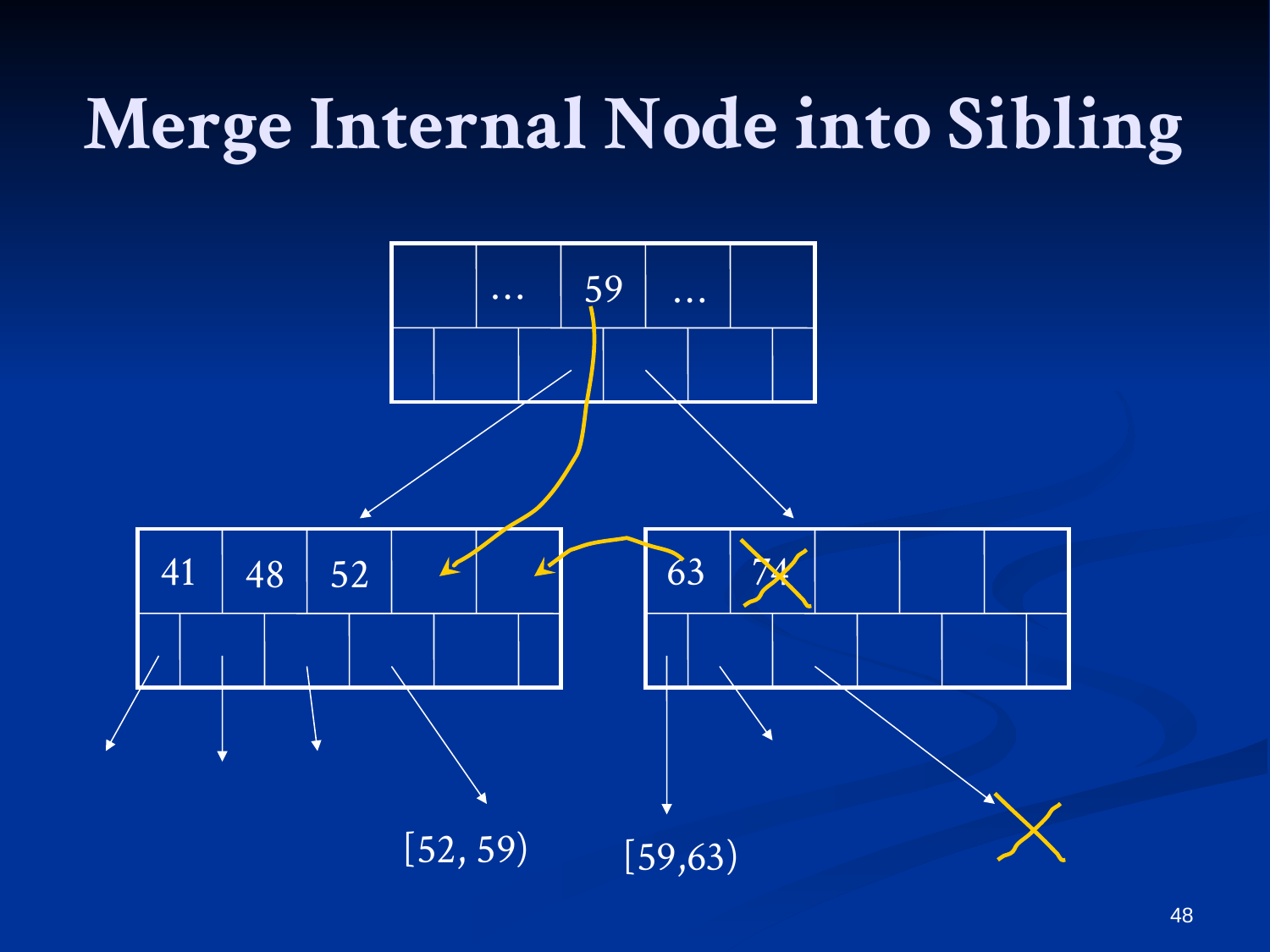

# Merge Internal Node into Sibling

…
59
…

41
63
74

48
52

[52, 59)
[59,63)
48